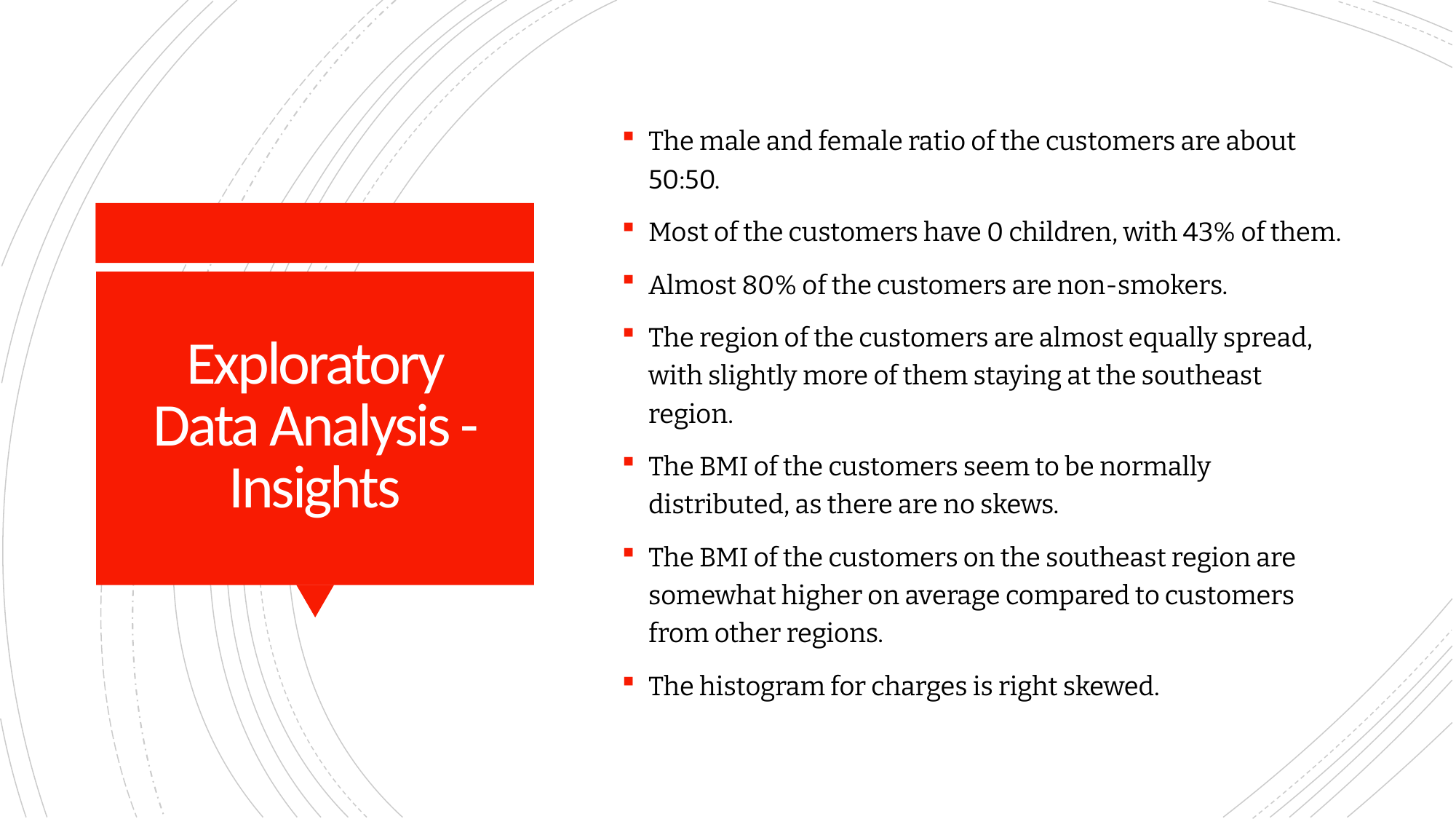

The male and female ratio of the customers are about 50:50.
Most of the customers have 0 children, with 43% of them.
Almost 80% of the customers are non-smokers.
The region of the customers are almost equally spread, with slightly more of them staying at the southeast region.
The BMI of the customers seem to be normally distributed, as there are no skews.
The BMI of the customers on the southeast region are somewhat higher on average compared to customers from other regions.
The histogram for charges is right skewed.
# Exploratory Data Analysis - Insights